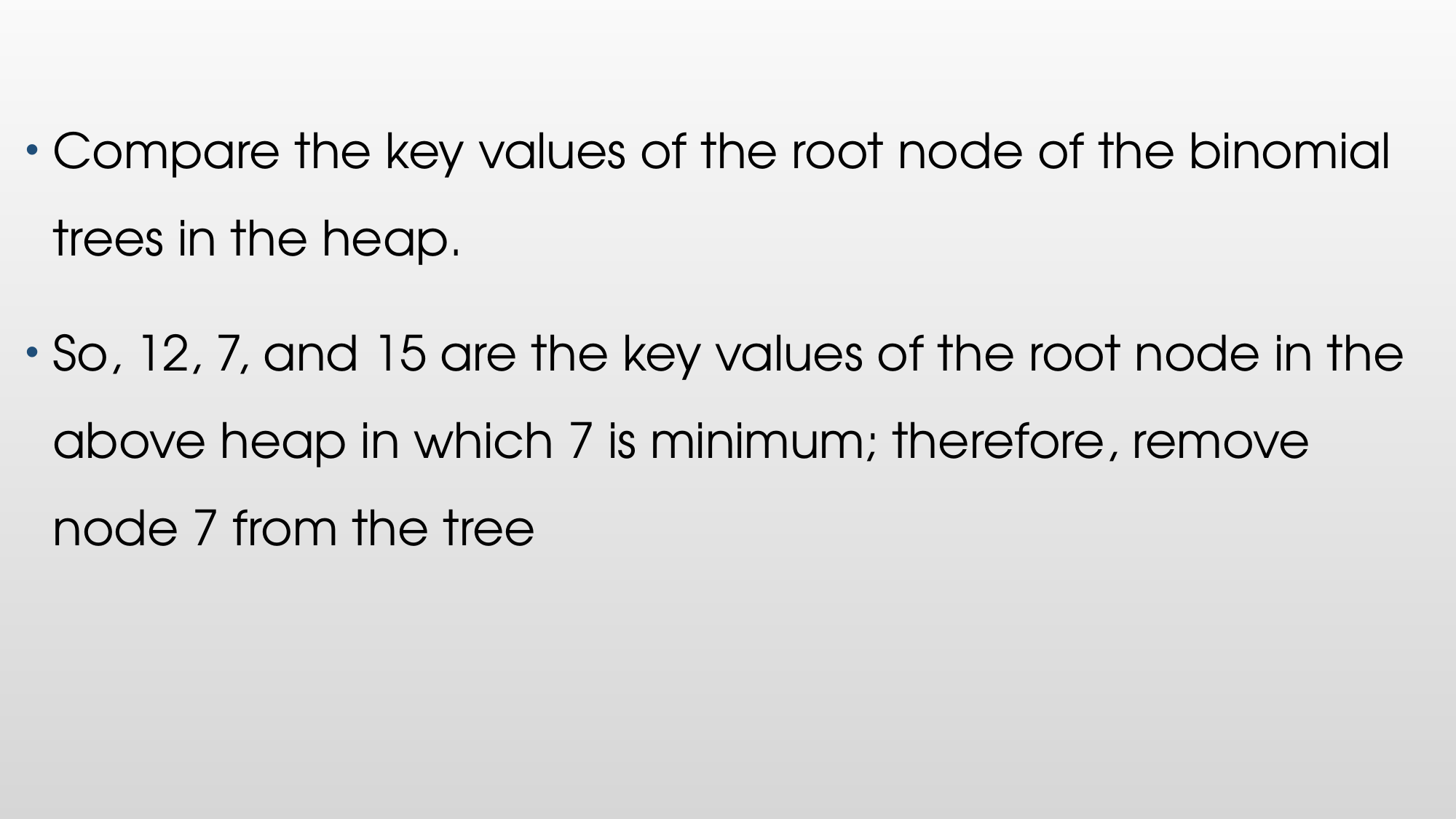

#
Compare the key values of the root node of the binomial trees in the heap.
So, 12, 7, and 15 are the key values of the root node in the above heap in which 7 is minimum; therefore, remove node 7 from the tree